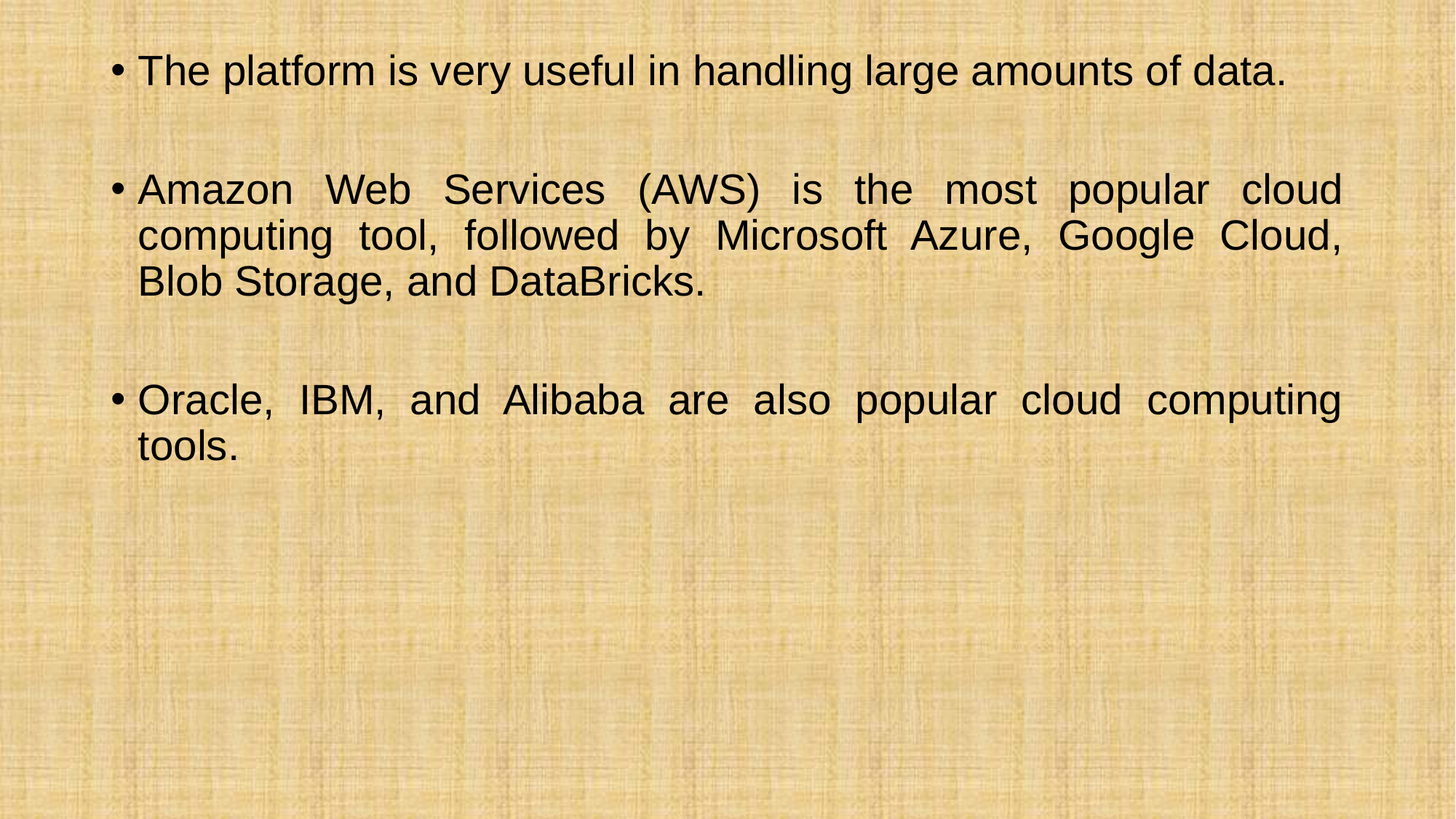

#
The platform is very useful in handling large amounts of data.
Amazon Web Services (AWS) is the most popular cloud computing tool, followed by Microsoft Azure, Google Cloud, Blob Storage, and DataBricks.
Oracle, IBM, and Alibaba are also popular cloud computing tools.